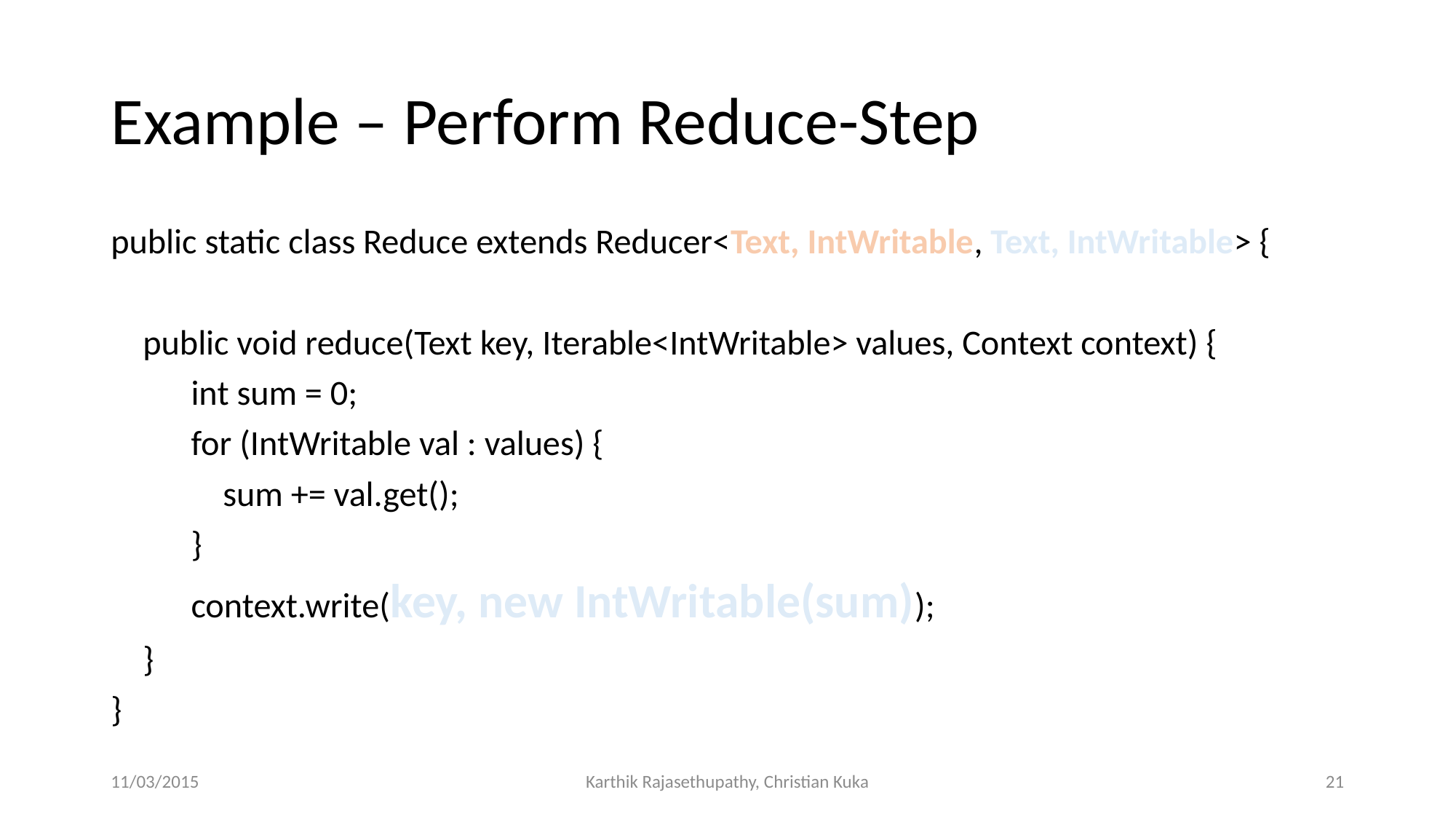

# Example – Perform Reduce-Step
public static class Reduce extends Reducer<Text, IntWritable, Text, IntWritable> {

    public void reduce(Text key, Iterable<IntWritable> values, Context context) {
          int sum = 0;
          for (IntWritable val : values) {
              sum += val.get();
          }
          context.write(key, new IntWritable(sum));
    }
}
11/03/2015
Karthik Rajasethupathy, Christian Kuka
21